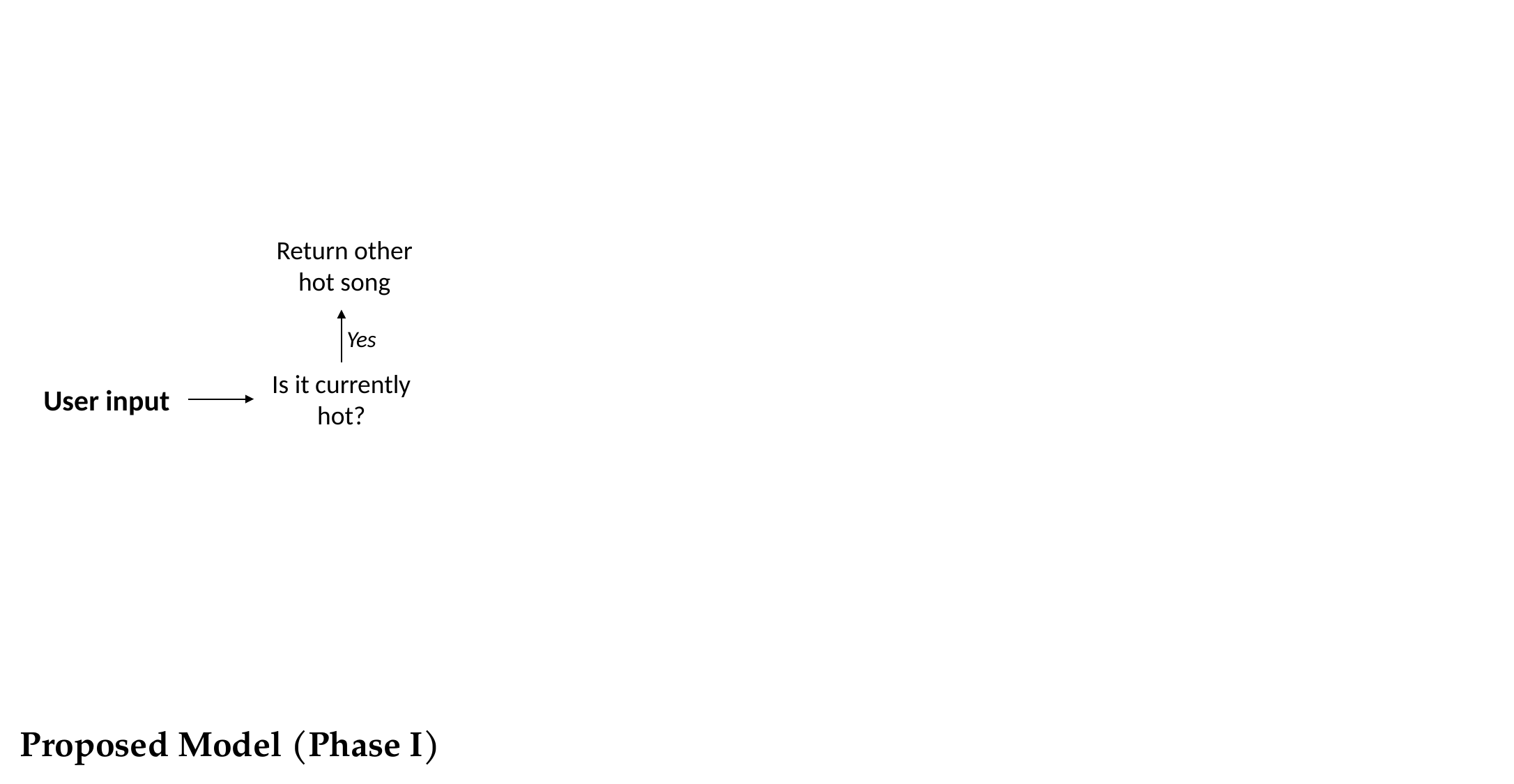

Return other hot song
Yes
Is it currently hot?
User input
Proposed Model (Phase I)